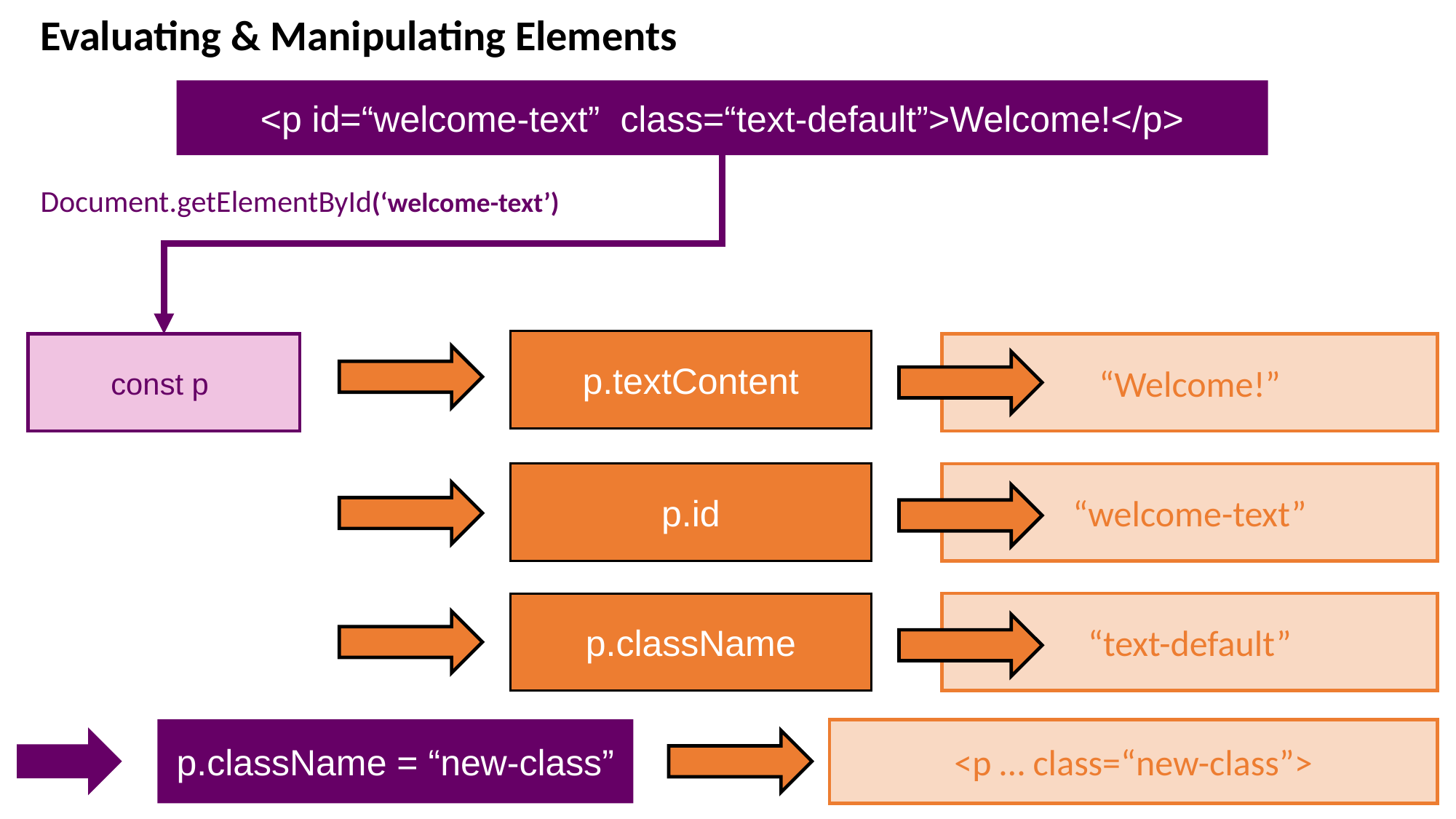

Evaluating & Manipulating Elements
<p id=“welcome-text”  class=“text-default”>Welcome!</p>
Document.getElementById(‘welcome-text’)
p.textContent
const p
“Welcome!”

p.id
“welcome-text”

p.className
“text-default”

p.className = “new-class”
<p … class=“new-class”>